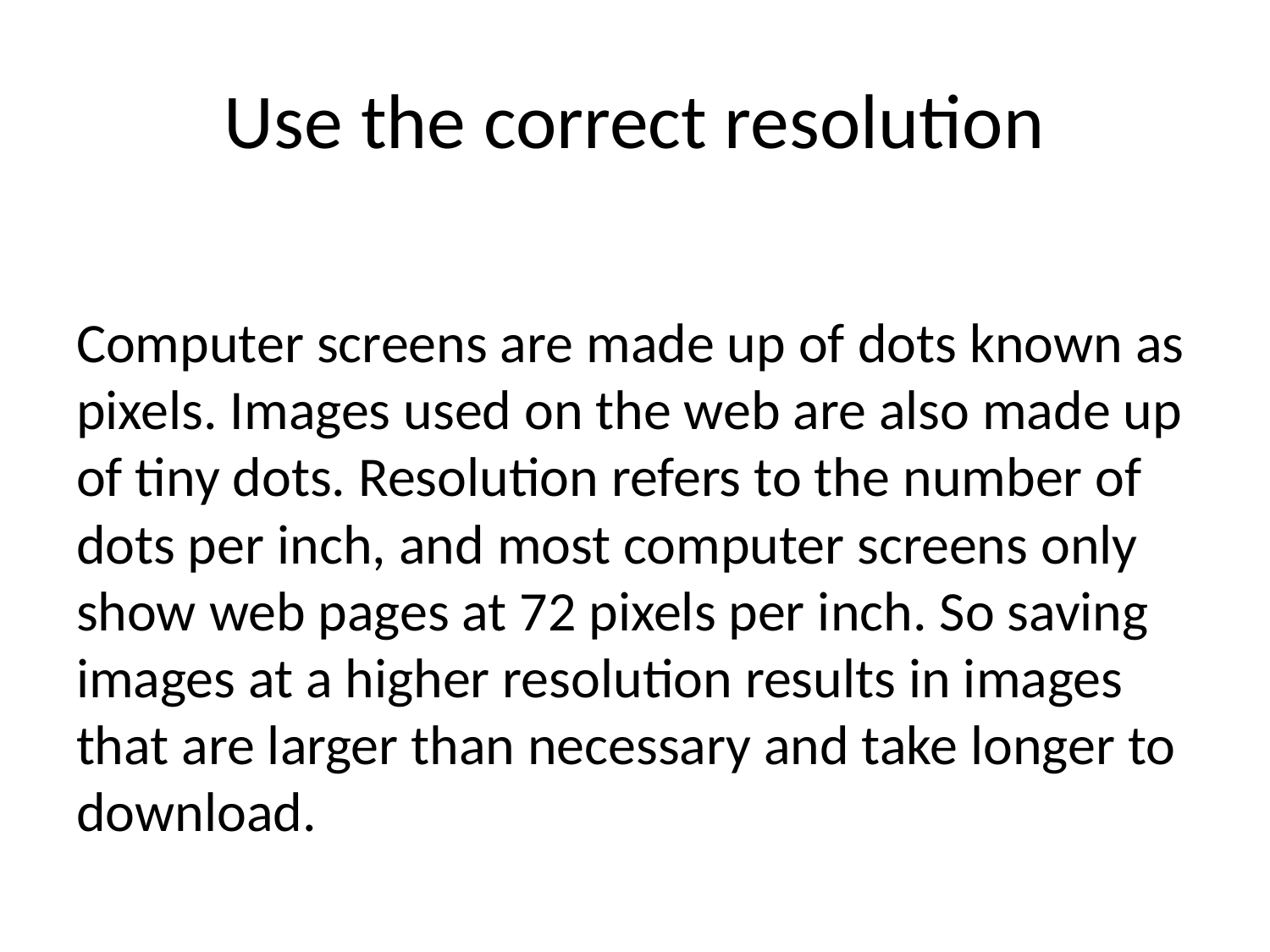

# Use the correct resolution

Computer screens are made up of dots known as pixels. Images used on the web are also made up of tiny dots. Resolution refers to the number of dots per inch, and most computer screens only show web pages at 72 pixels per inch. So saving images at a higher resolution results in images that are larger than necessary and take longer to download.